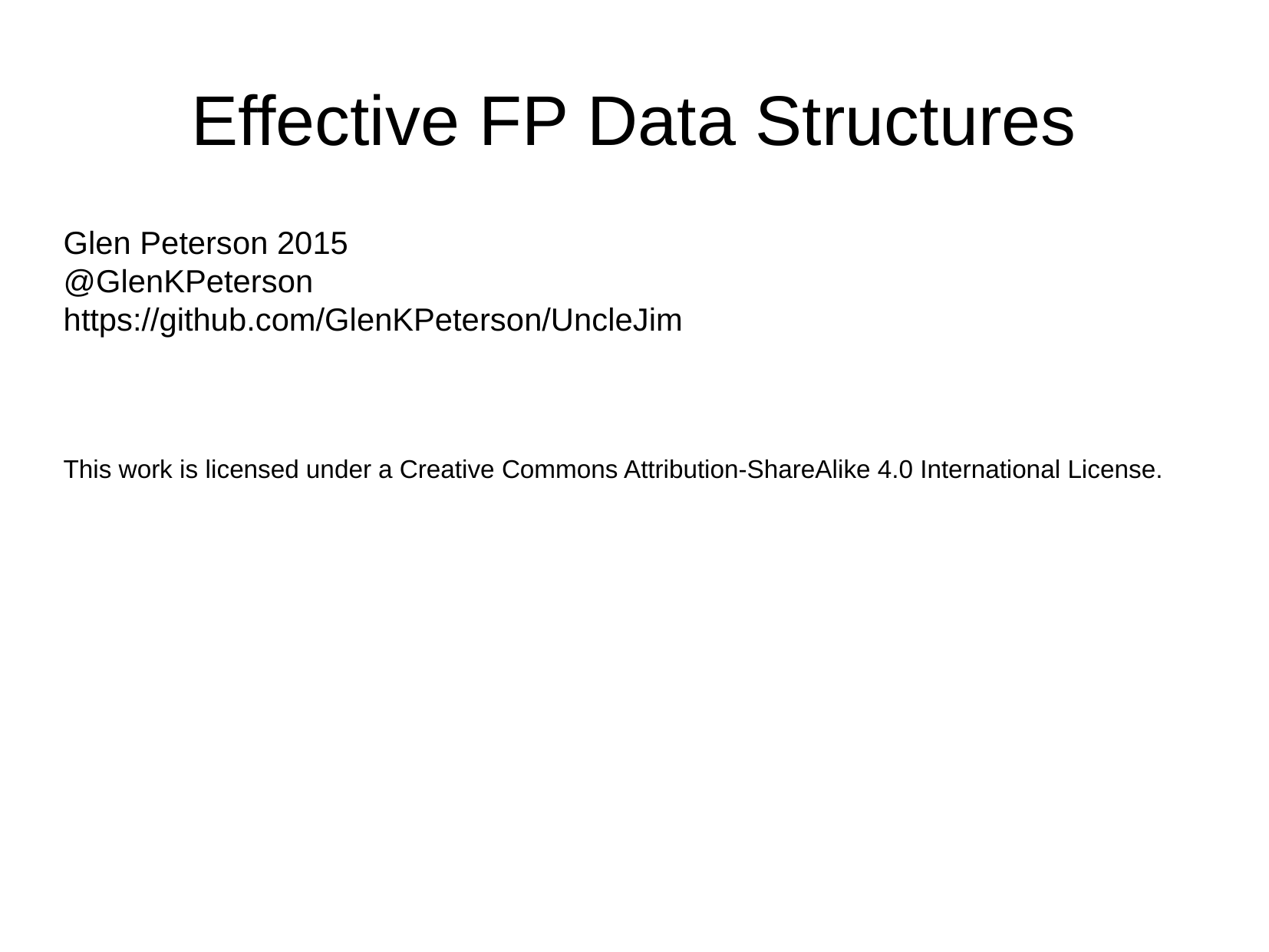

Effective FP Data Structures
Glen Peterson 2015
@GlenKPeterson
https://github.com/GlenKPeterson/UncleJim

This work is licensed under a Creative Commons Attribution-ShareAlike 4.0 International License.